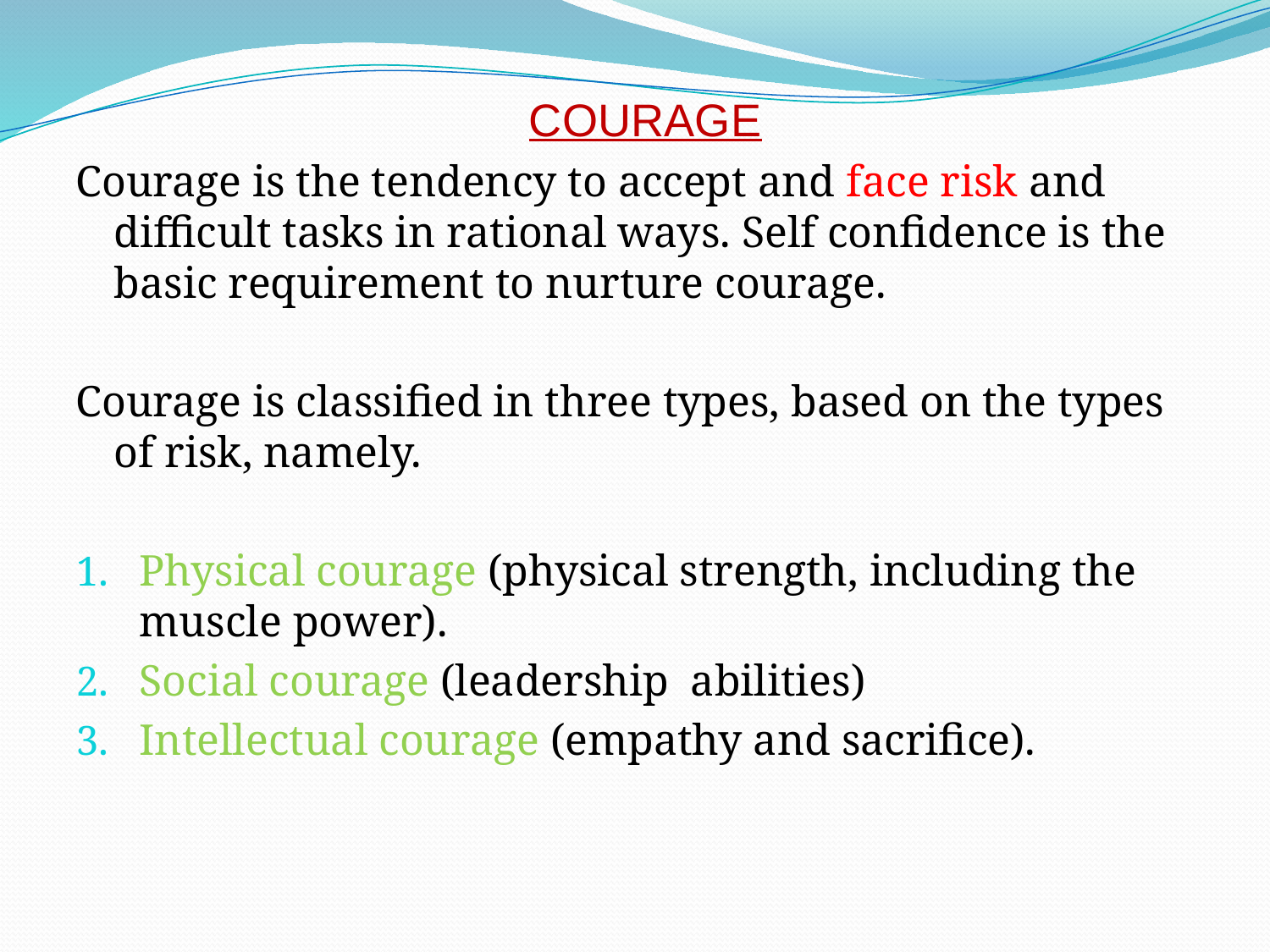

COURAGE
Courage is the tendency to accept and face risk and difficult tasks in rational ways. Self confidence is the  basic requirement to nurture courage.

Courage is classified in three types, based on the types of risk, namely.

Physical courage (physical strength, including the muscle power).
Social courage (leadership  abilities)
Intellectual courage (empathy and sacrifice).